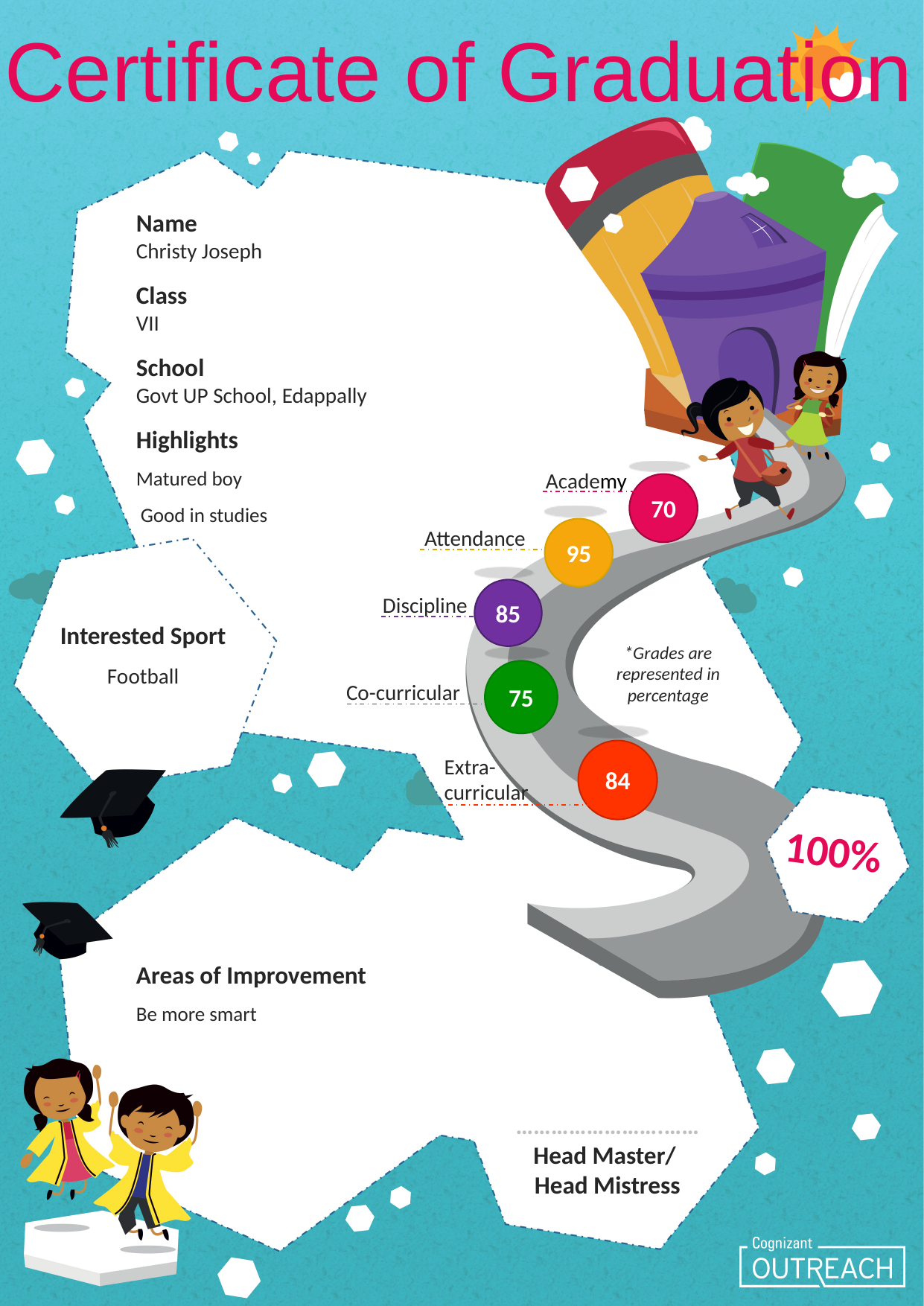

Certificate of Graduation
Name
Christy Joseph
Class
VII
School
Govt UP School, Edappally
Highlights
Matured boy
 Good in studies

Academy
70
95
Attendance
85
Discipline
Interested Sport
Football
*Grades are represented in percentage
75
Co-curricular
84
Extra-
curricular
100%
Areas of Improvement
Be more smart

…………………….……
Head Master/
Head Mistress